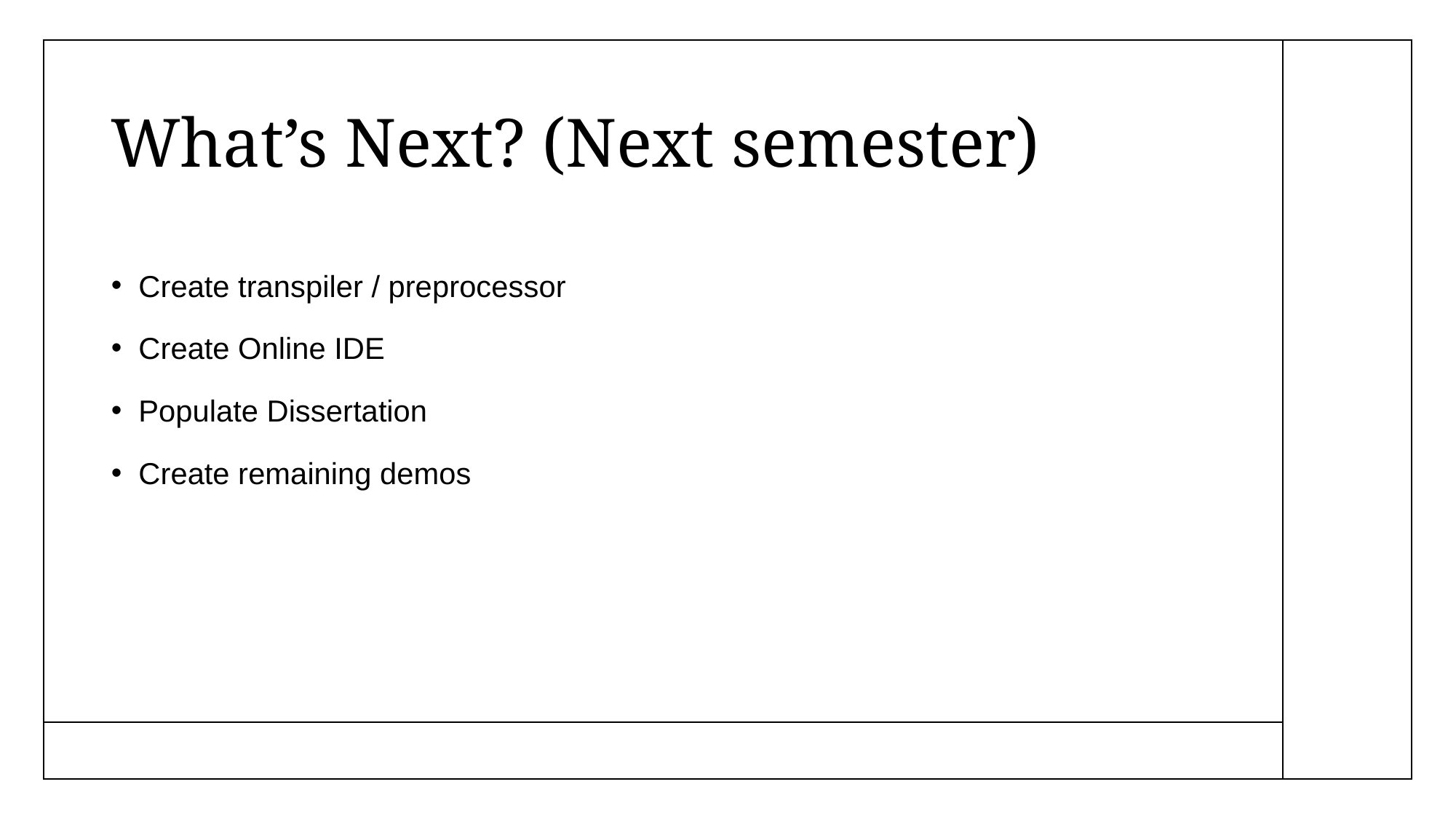

# What’s Next? (Next semester)
Create transpiler / preprocessor
Create Online IDE
Populate Dissertation
Create remaining demos